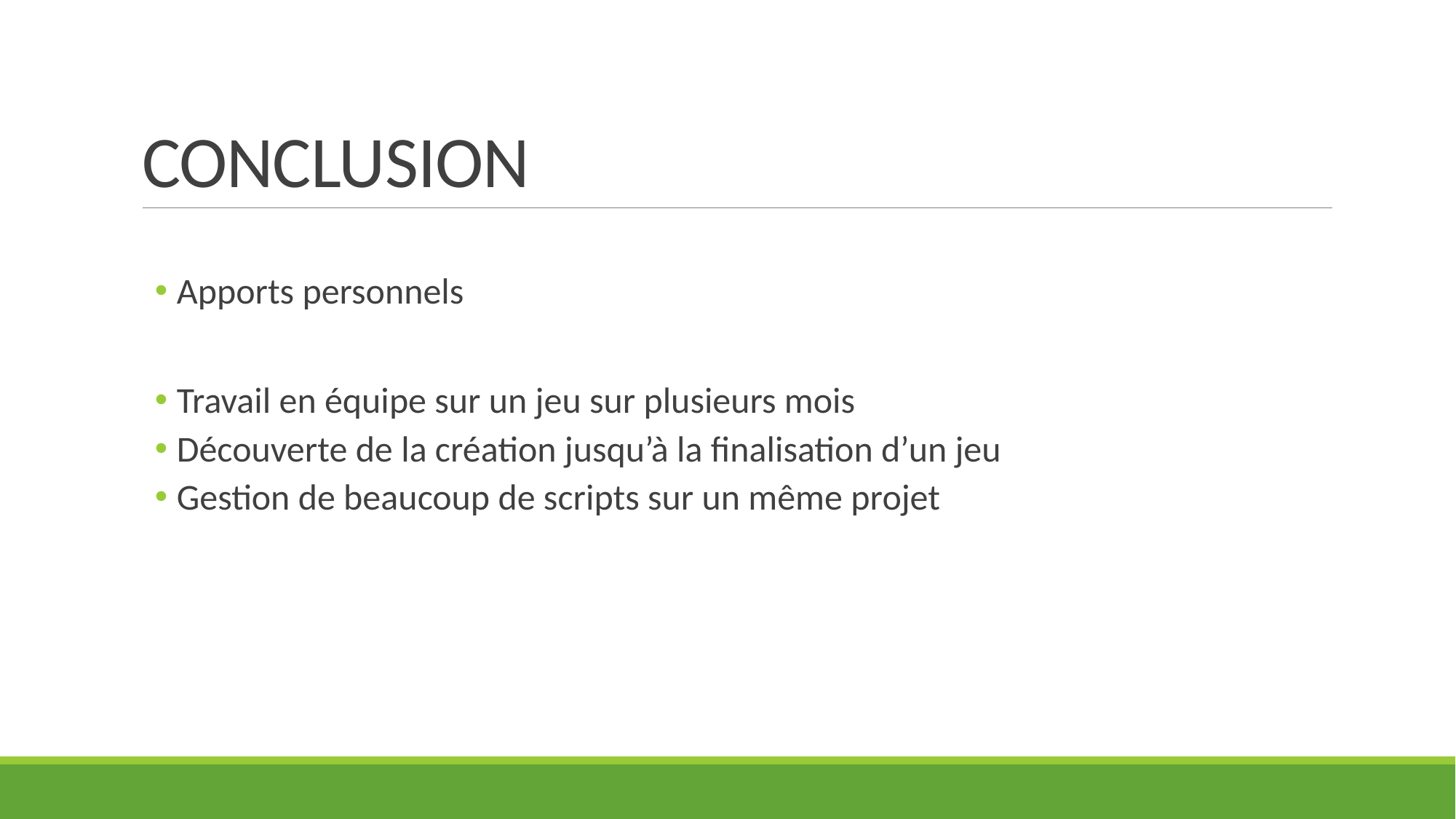

# CONCLUSION

Apports personnels

Travail en équipe sur un jeu sur plusieurs mois
Découverte de la création jusqu’à la finalisation d’un jeu
Gestion de beaucoup de scripts sur un même projet